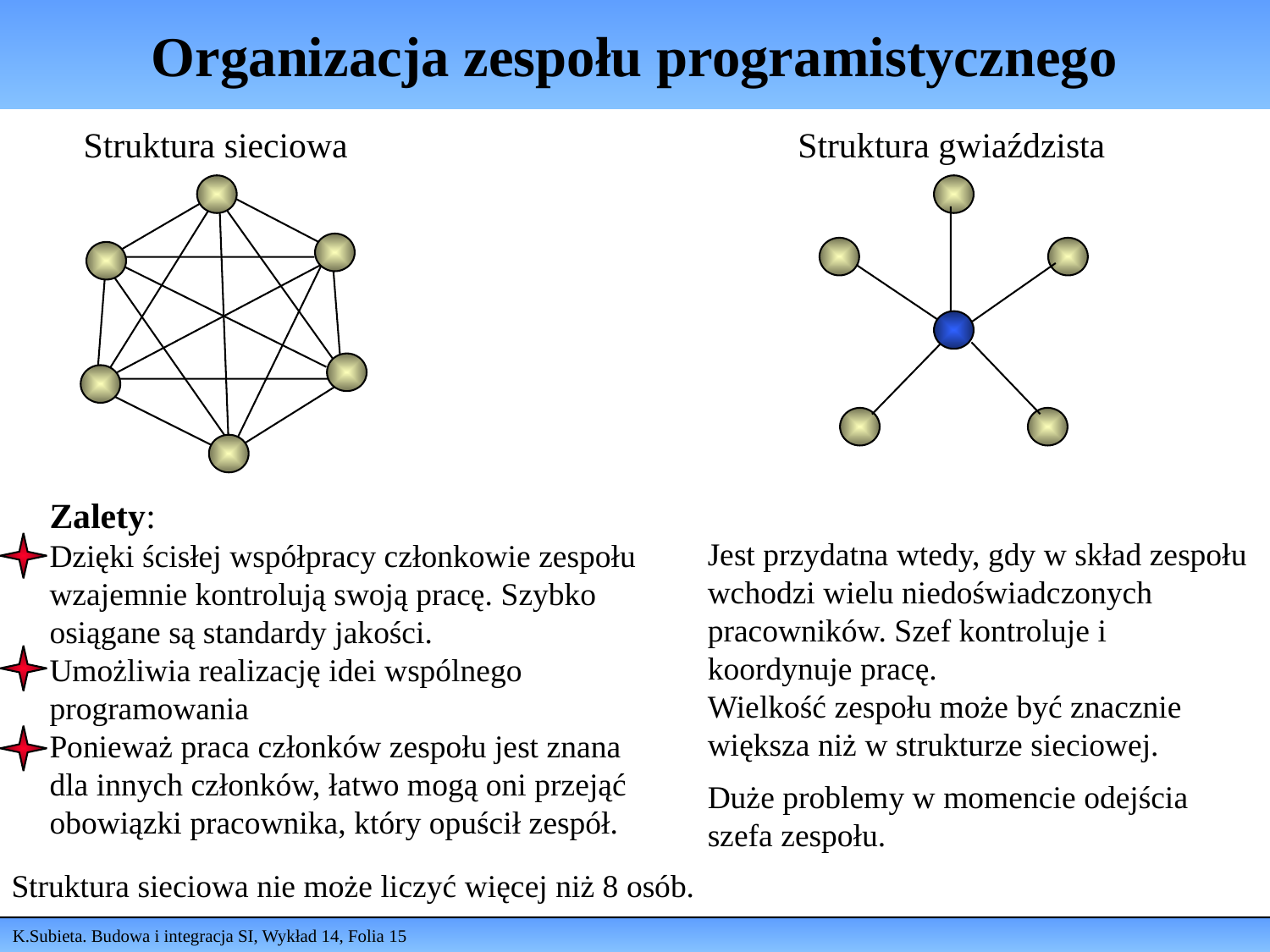

# Organizacja zespołu programistycznego
Struktura sieciowa
Struktura gwiaździsta

Zalety:
Dzięki ścisłej współpracy członkowie zespołu wzajemnie kontrolują swoją pracę. Szybko osiągane są standardy jakości.
Umożliwia realizację idei wspólnego programowania
Ponieważ praca członków zespołu jest znana dla innych członków, łatwo mogą oni przejąć obowiązki pracownika, który opuścił zespół.
Jest przydatna wtedy, gdy w skład zespołu wchodzi wielu niedoświadczonych pracowników. Szef kontroluje i koordynuje pracę.
Wielkość zespołu może być znacznie większa niż w strukturze sieciowej.

Duże problemy w momencie odejścia szefa zespołu.

Struktura sieciowa nie może liczyć więcej niż 8 osób.